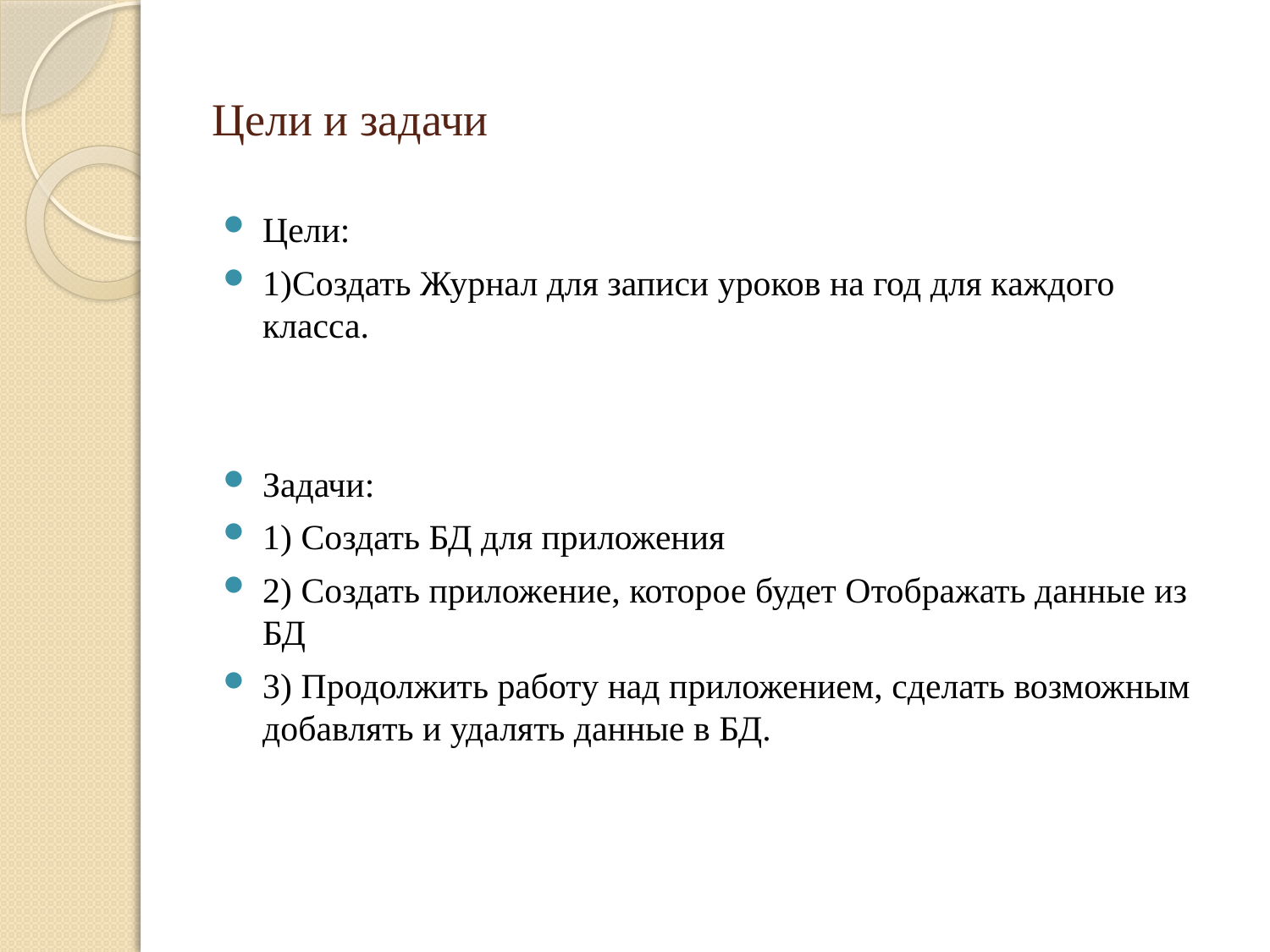

# Цели и задачи
Цели:
1)Создать Журнал для записи уроков на год для каждого класса.

Задачи:
1) Создать БД для приложения
2) Создать приложение, которое будет Отображать данные из БД
3) Продолжить работу над приложением, сделать возможным добавлять и удалять данные в БД.